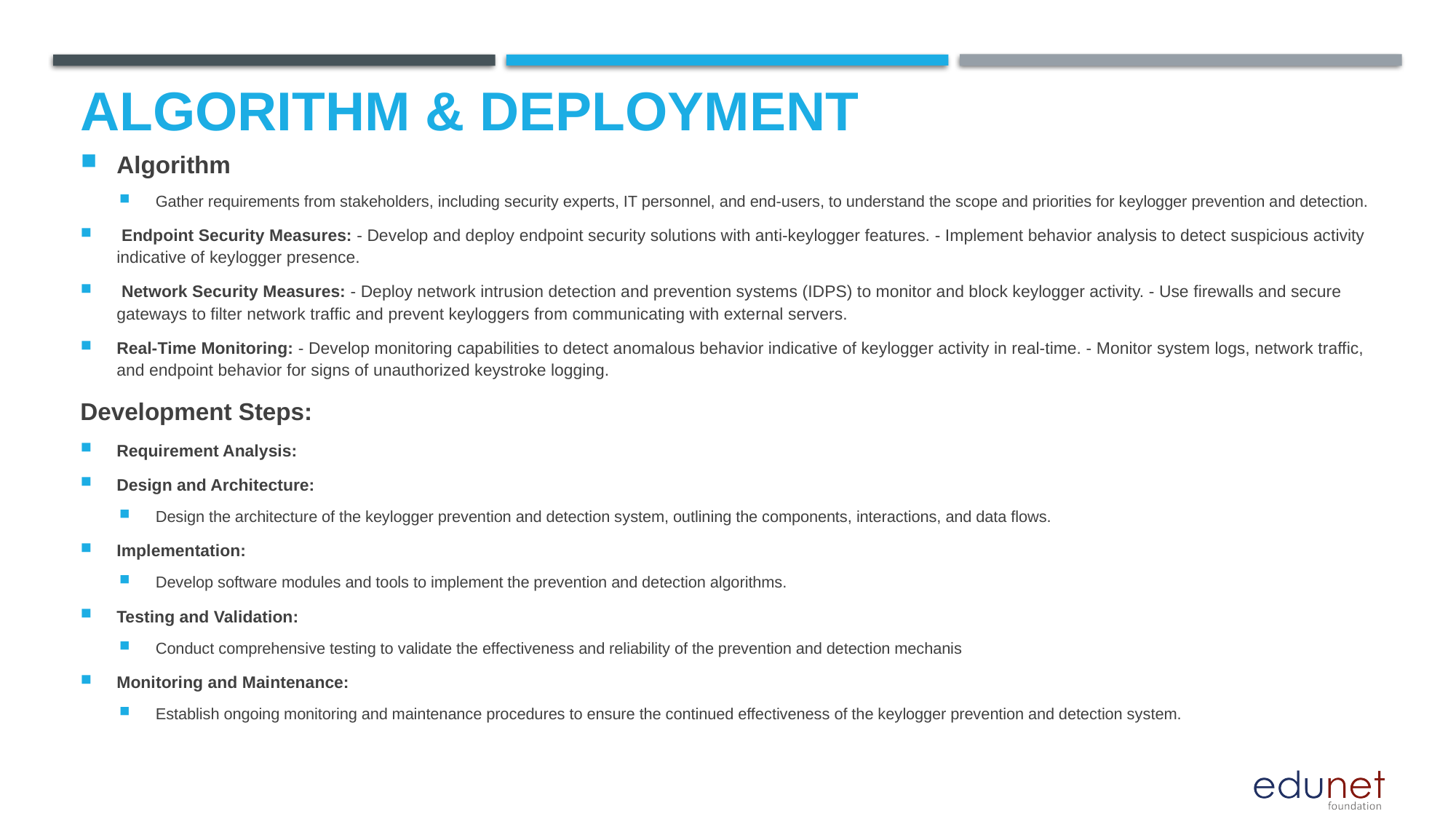

# Algorithm & Deployment
Algorithm
Gather requirements from stakeholders, including security experts, IT personnel, and end-users, to understand the scope and priorities for keylogger prevention and detection.
 Endpoint Security Measures: - Develop and deploy endpoint security solutions with anti-keylogger features. - Implement behavior analysis to detect suspicious activity indicative of keylogger presence.
 Network Security Measures: - Deploy network intrusion detection and prevention systems (IDPS) to monitor and block keylogger activity. - Use firewalls and secure gateways to filter network traffic and prevent keyloggers from communicating with external servers.
Real-Time Monitoring: - Develop monitoring capabilities to detect anomalous behavior indicative of keylogger activity in real-time. - Monitor system logs, network traffic, and endpoint behavior for signs of unauthorized keystroke logging.
Development Steps:
Requirement Analysis:
Design and Architecture:
Design the architecture of the keylogger prevention and detection system, outlining the components, interactions, and data flows.
Implementation:
Develop software modules and tools to implement the prevention and detection algorithms.
Testing and Validation:
Conduct comprehensive testing to validate the effectiveness and reliability of the prevention and detection mechanis
Monitoring and Maintenance:
Establish ongoing monitoring and maintenance procedures to ensure the continued effectiveness of the keylogger prevention and detection system.